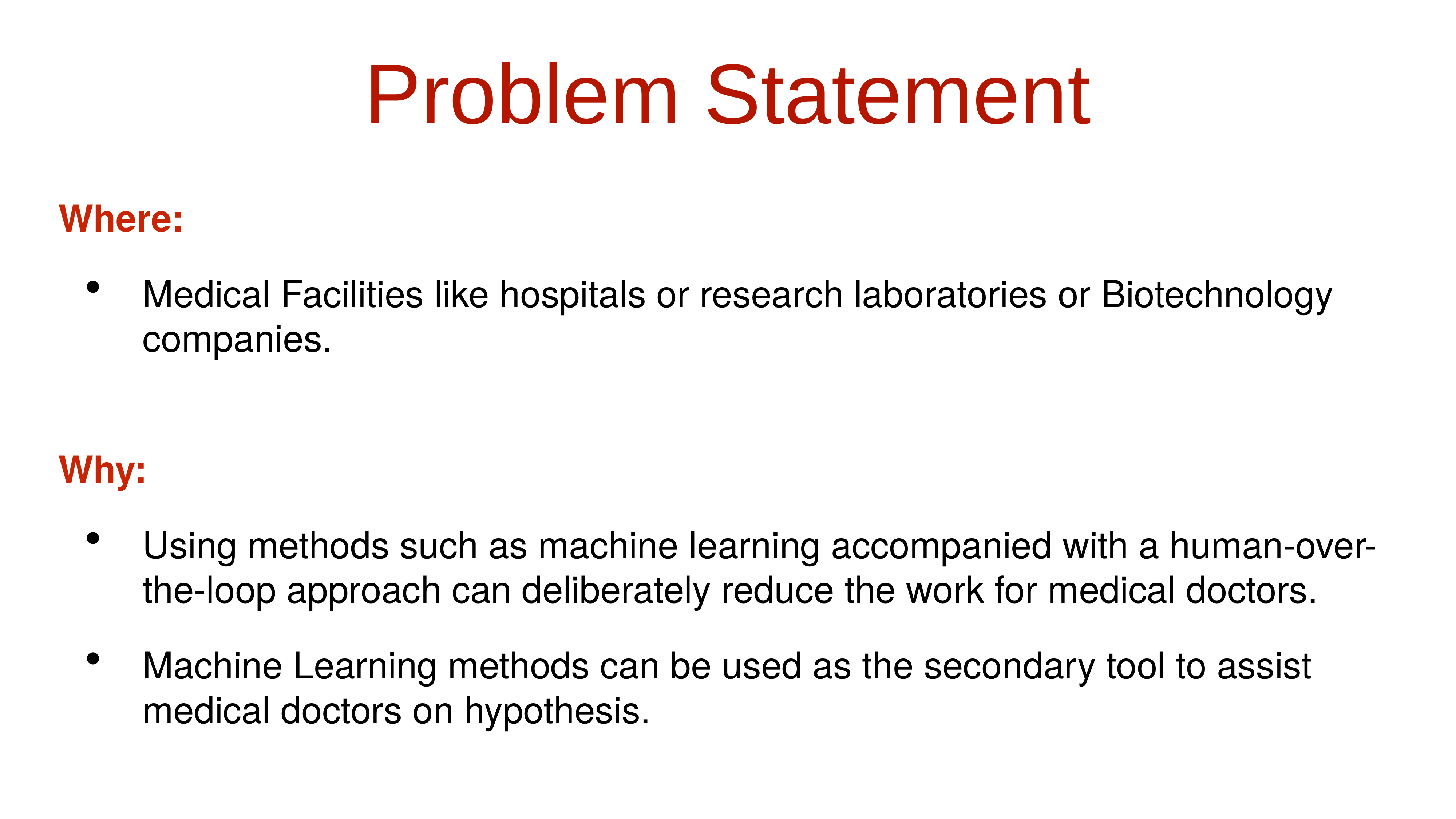

# Problem Statement
Where:
Medical Facilities like hospitals or research laboratories or Biotechnology companies.

Why:
Using methods such as machine learning accompanied with a human-over-the-loop approach can deliberately reduce the work for medical doctors.
Machine Learning methods can be used as the secondary tool to assist medical doctors on hypothesis.
5